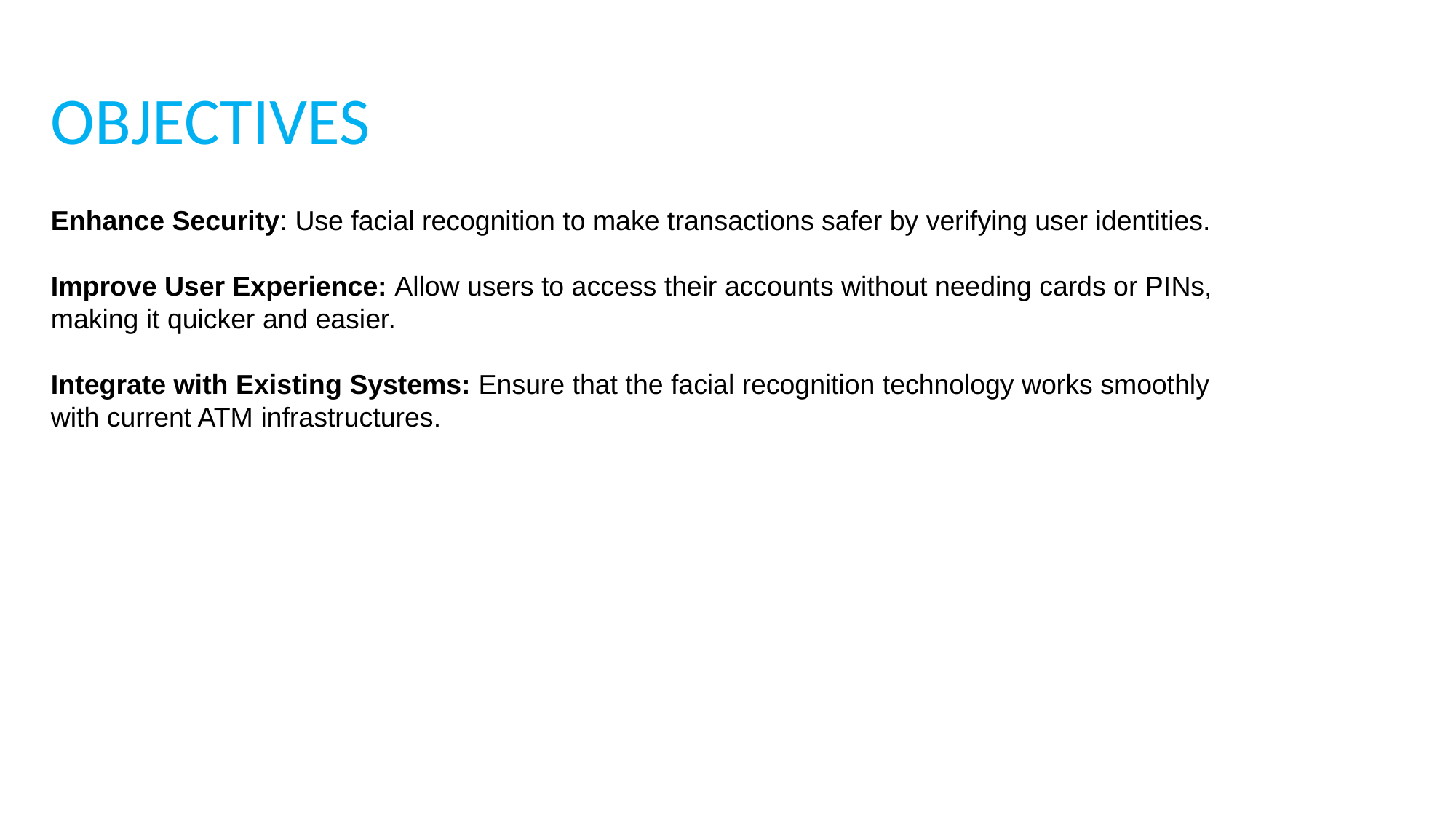

# OBJECTIVES
Enhance Security: Use facial recognition to make transactions safer by verifying user identities.

Improve User Experience: Allow users to access their accounts without needing cards or PINs, making it quicker and easier.

Integrate with Existing Systems: Ensure that the facial recognition technology works smoothly with current ATM infrastructures.